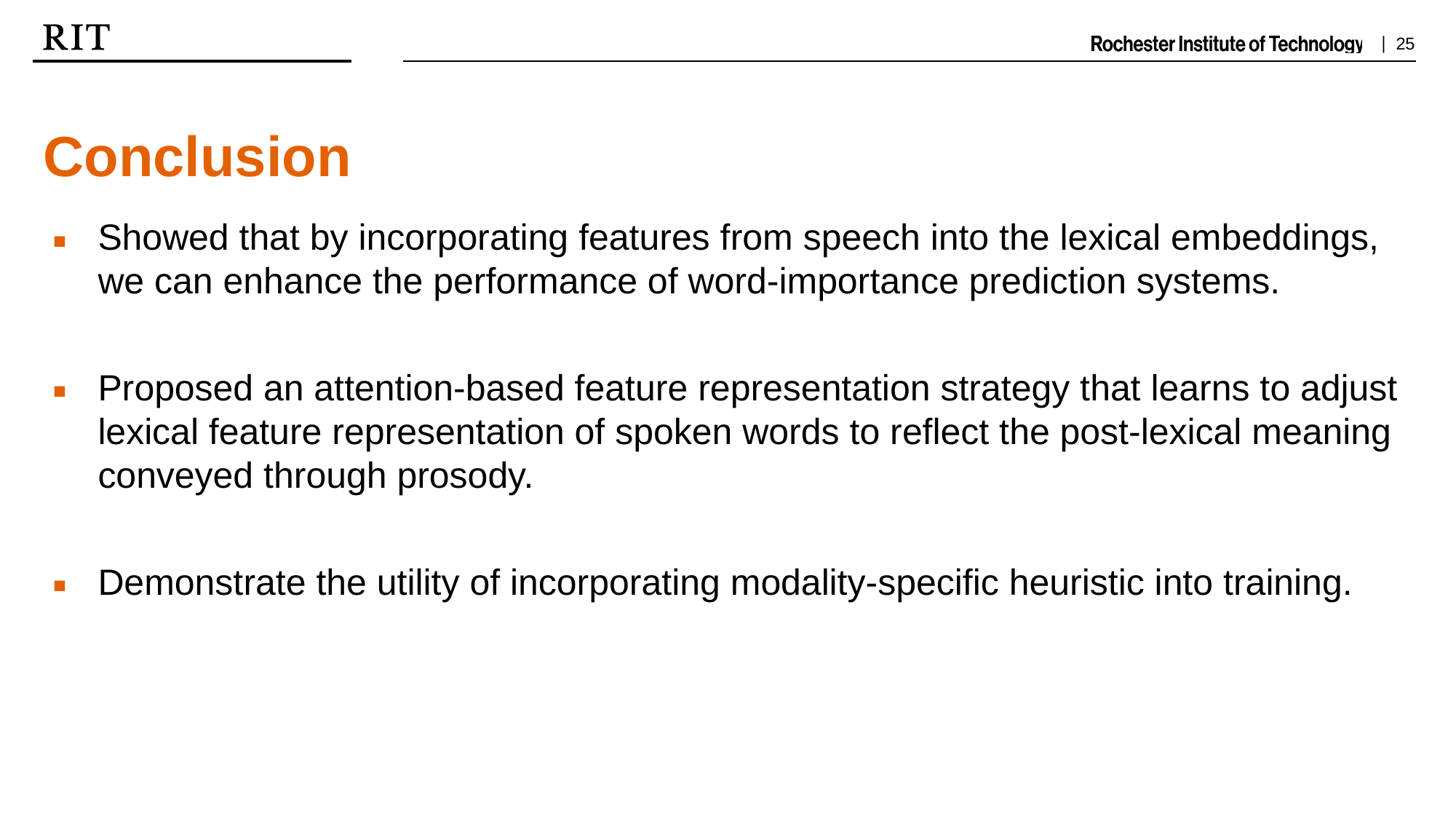

Conclusion
Showed that by incorporating features from speech into the lexical embeddings, we can enhance the performance of word-importance prediction systems.

Proposed an attention-based feature representation strategy that learns to adjust lexical feature representation of spoken words to reflect the post-lexical meaning conveyed through prosody.

Demonstrate the utility of incorporating modality-specific heuristic into training.